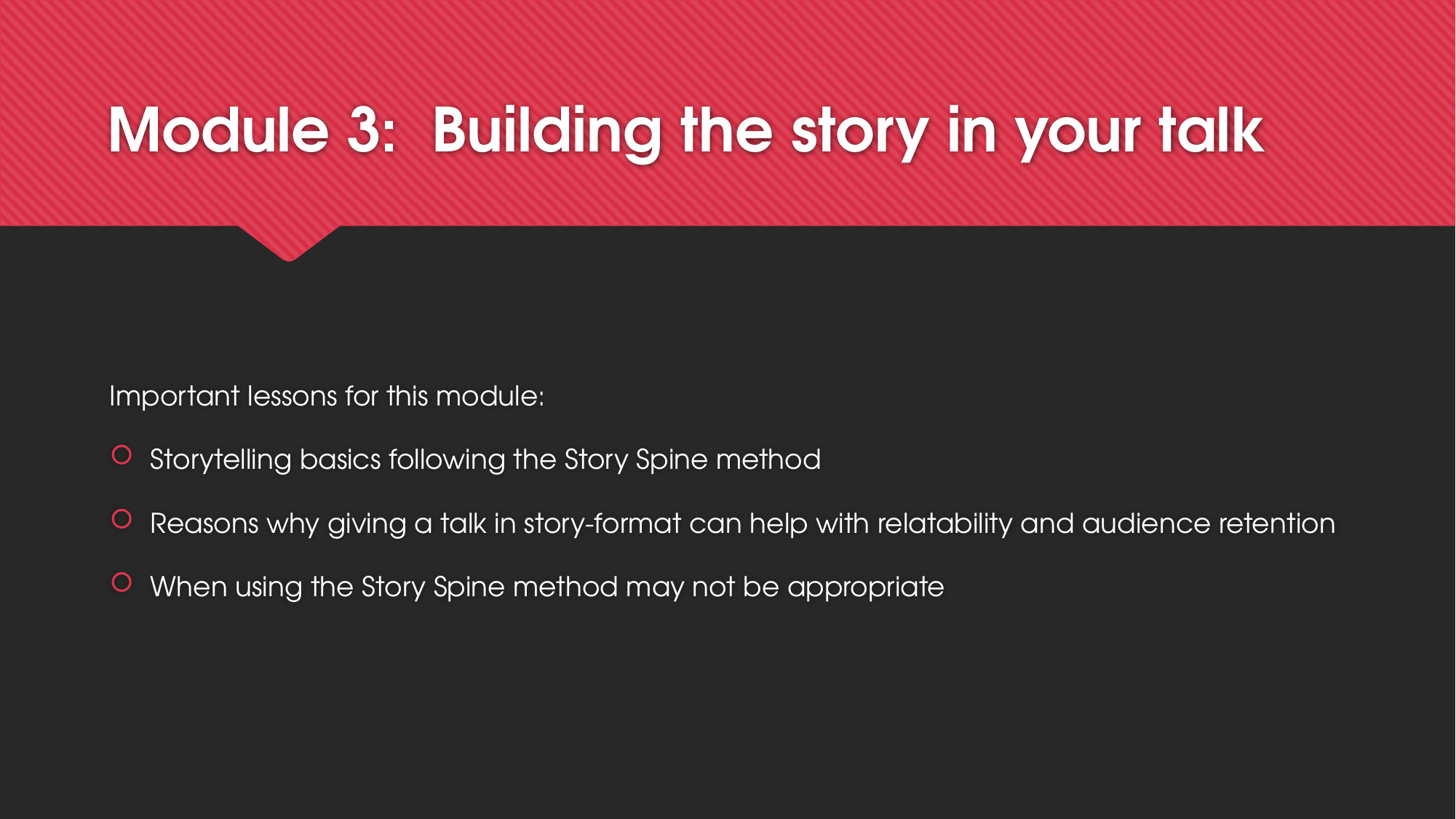

# Module 3:  Building the story in your talk

Important lessons for this module:
Storytelling basics following the Story Spine method
Reasons why giving a talk in story-format can help with relatability and audience retention
When using the Story Spine method may not be appropriate